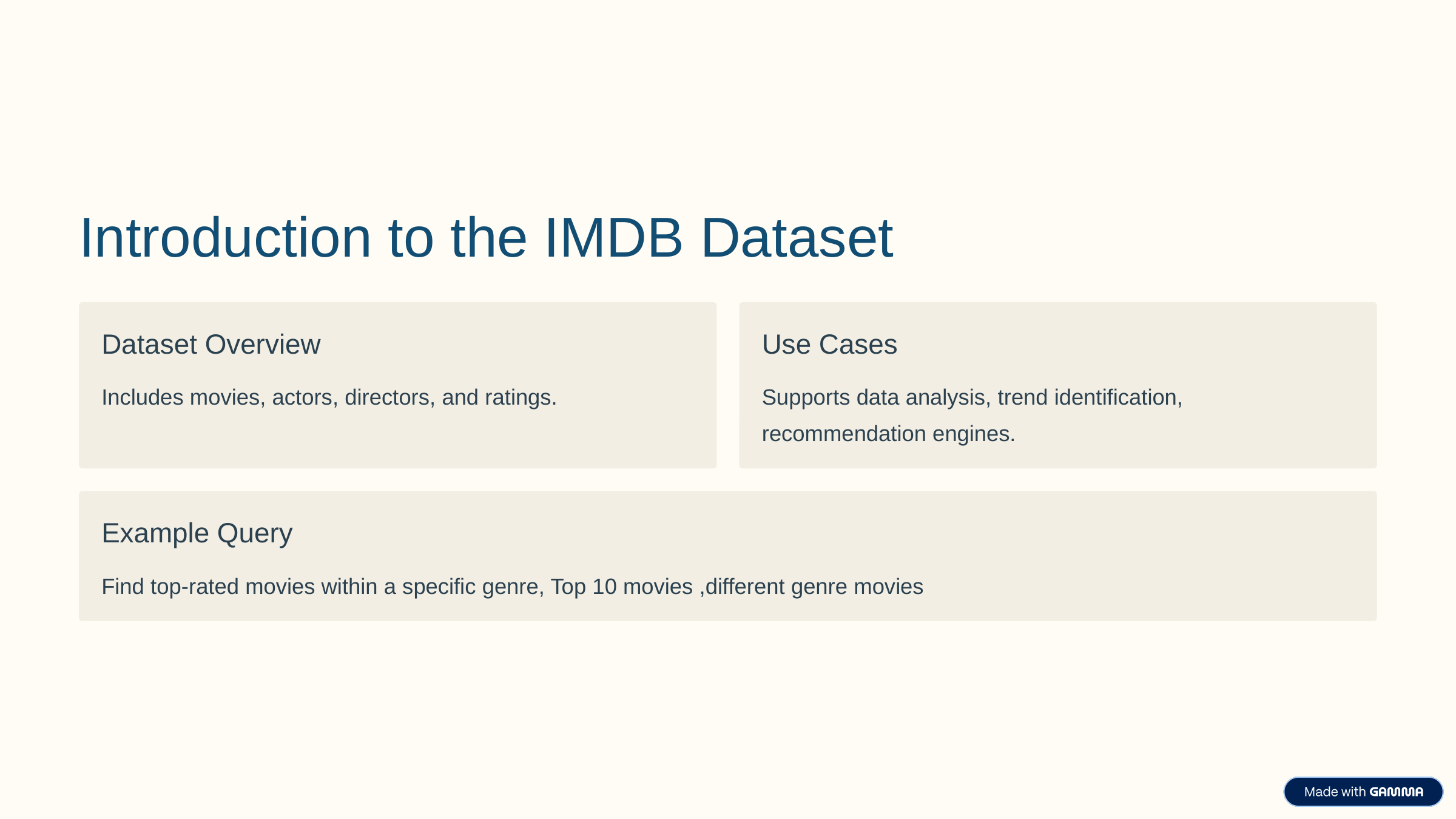

Introduction to the IMDB Dataset

Dataset Overview
Use Cases
Includes movies, actors, directors, and ratings.
Supports data analysis, trend identification, recommendation engines.

Example Query
Find top-rated movies within a specific genre, Top 10 movies ,different genre movies